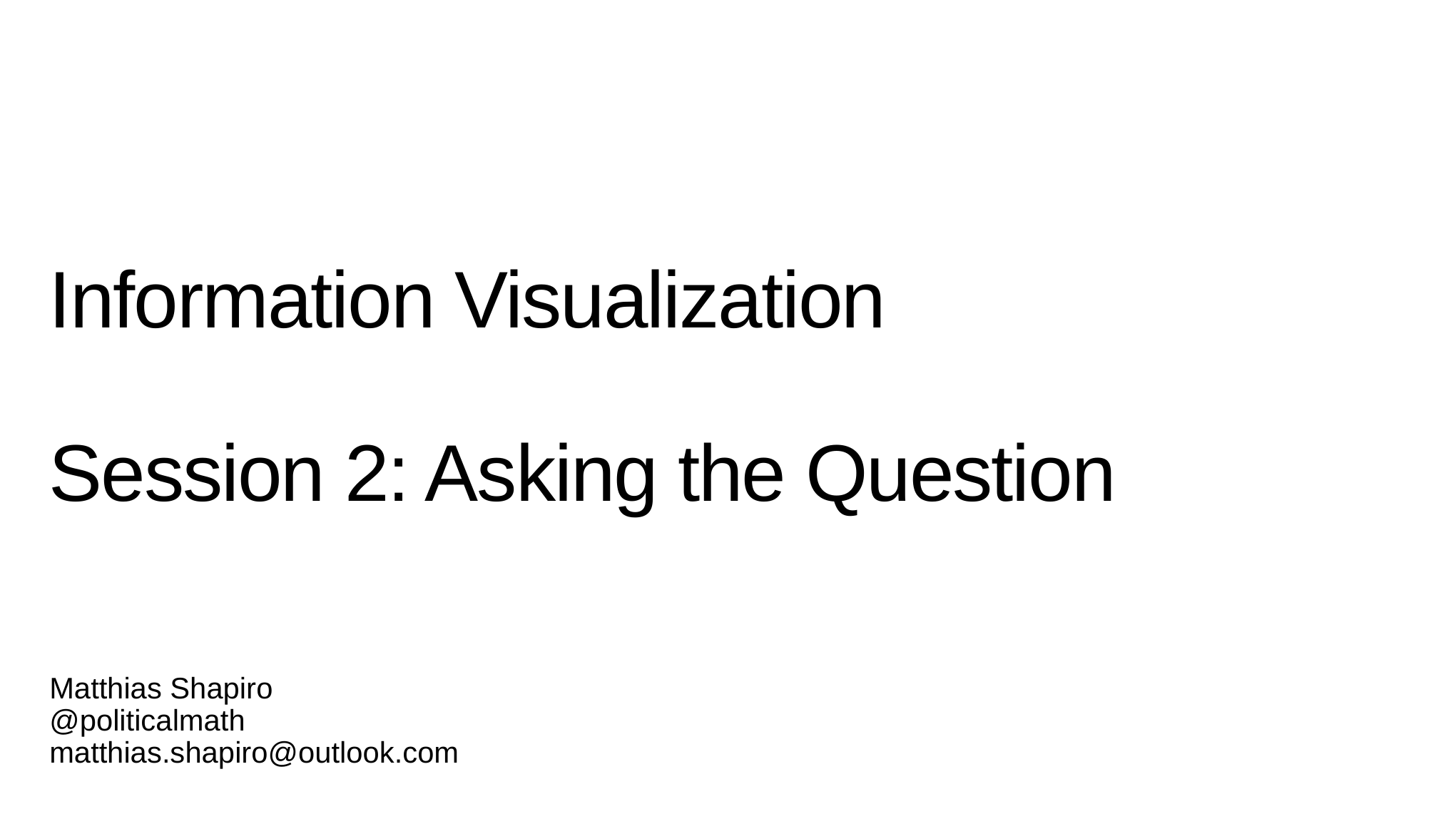

# Information Visualization Session 2: Asking the Question
Matthias Shapiro
@politicalmath
matthias.shapiro@outlook.com